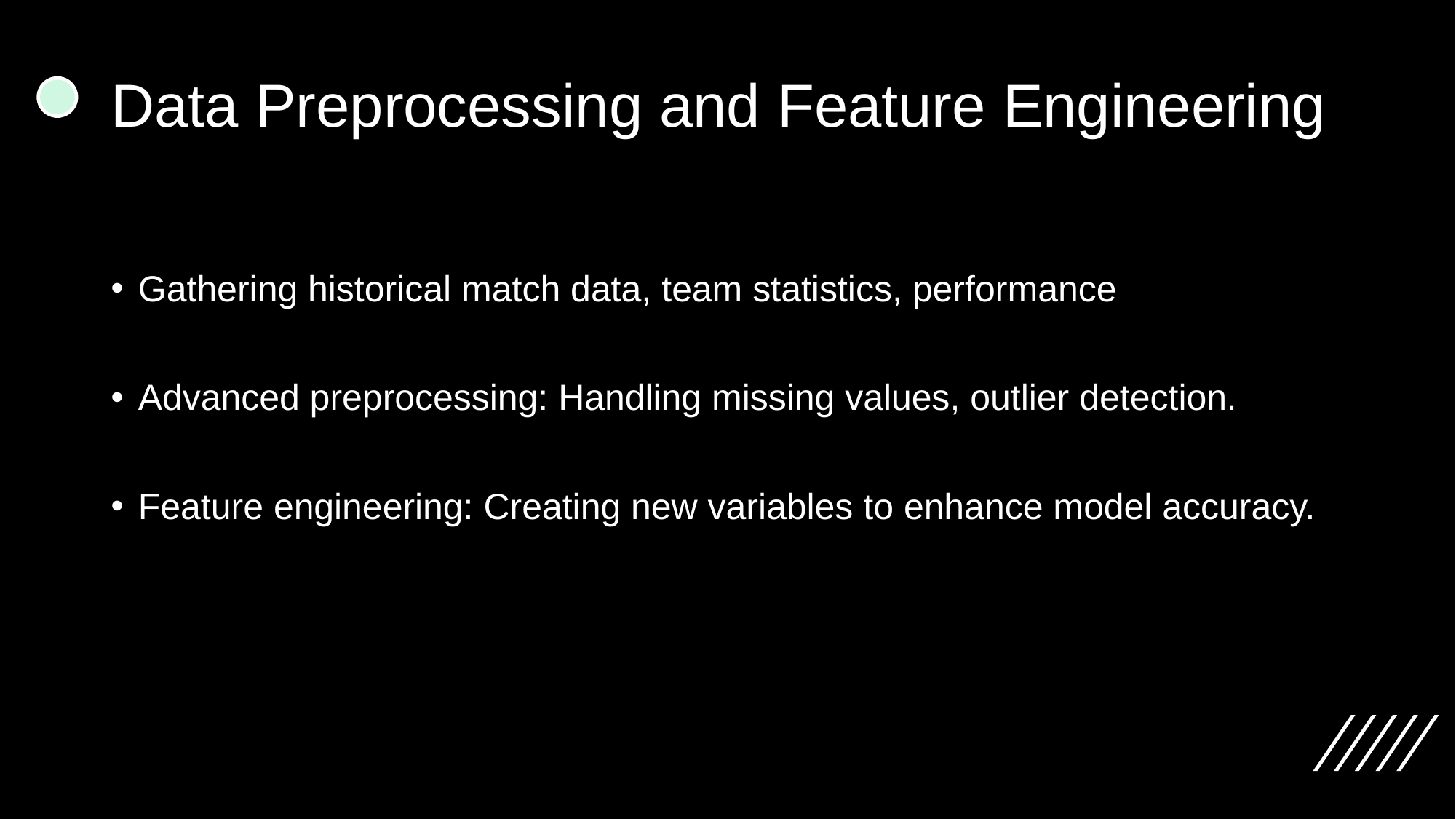

# Data Preprocessing and Feature Engineering
Gathering historical match data, team statistics, performance

Advanced preprocessing: Handling missing values, outlier detection.

Feature engineering: Creating new variables to enhance model accuracy.